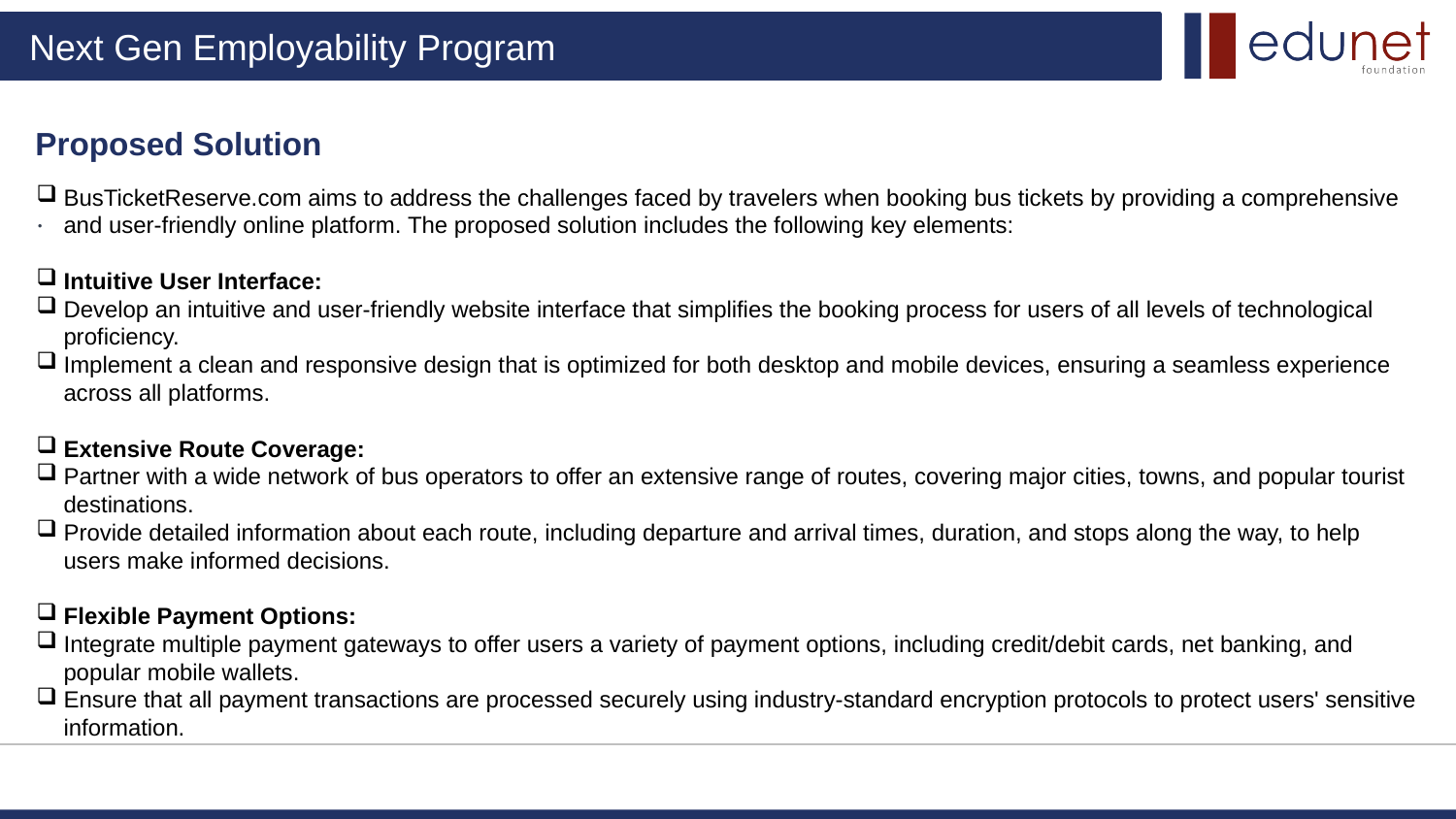

Proposed Solution
.
BusTicketReserve.com aims to address the challenges faced by travelers when booking bus tickets by providing a comprehensive and user-friendly online platform. The proposed solution includes the following key elements:

Intuitive User Interface:
Develop an intuitive and user-friendly website interface that simplifies the booking process for users of all levels of technological proficiency.
Implement a clean and responsive design that is optimized for both desktop and mobile devices, ensuring a seamless experience across all platforms.

Extensive Route Coverage:
Partner with a wide network of bus operators to offer an extensive range of routes, covering major cities, towns, and popular tourist destinations.
Provide detailed information about each route, including departure and arrival times, duration, and stops along the way, to help users make informed decisions.

Flexible Payment Options:
Integrate multiple payment gateways to offer users a variety of payment options, including credit/debit cards, net banking, and popular mobile wallets.
Ensure that all payment transactions are processed securely using industry-standard encryption protocols to protect users' sensitive information.